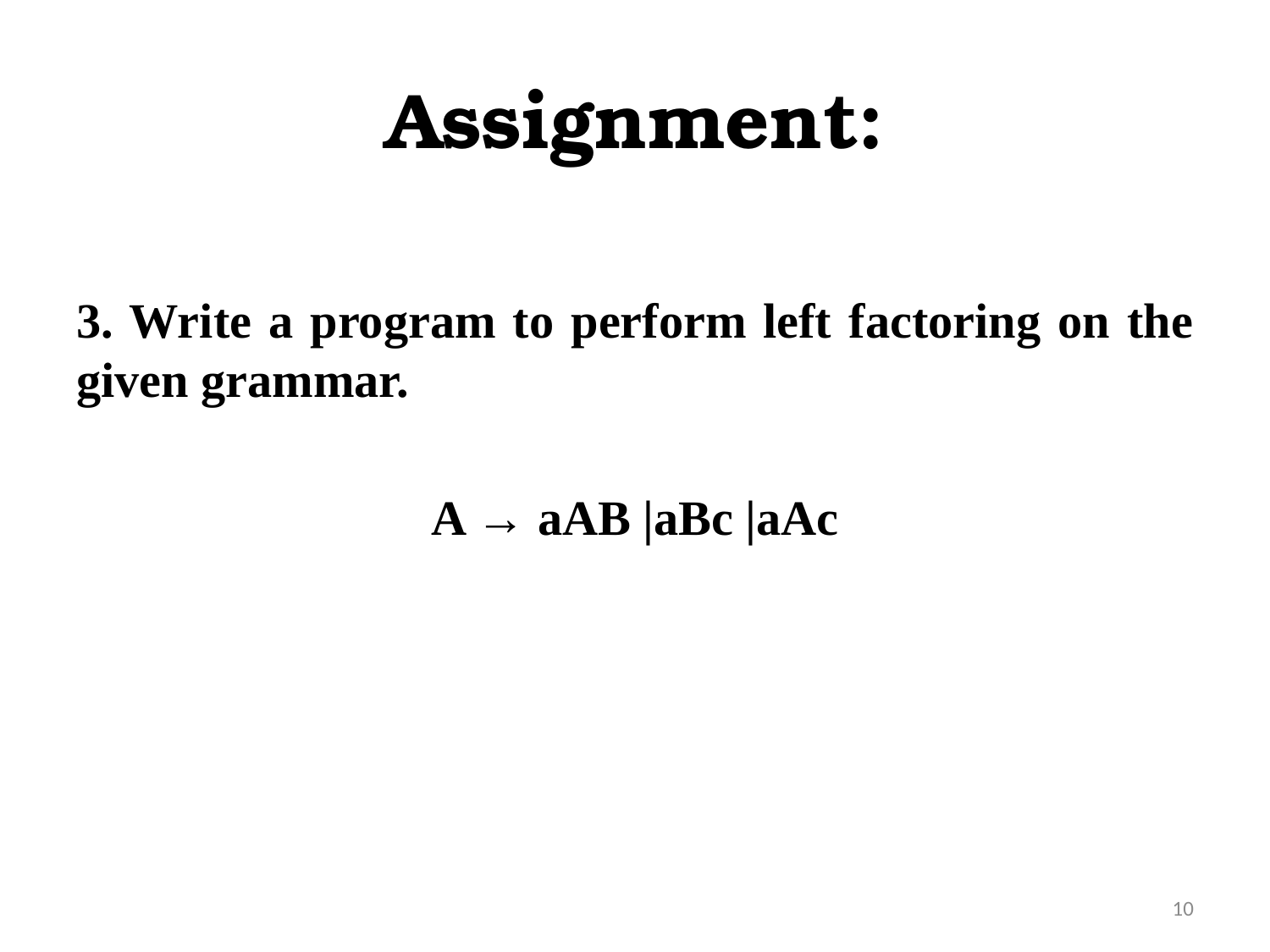

# Assignment:

3. Write a program to perform left factoring on the given grammar.

A → aAB |aBc |aAc
10